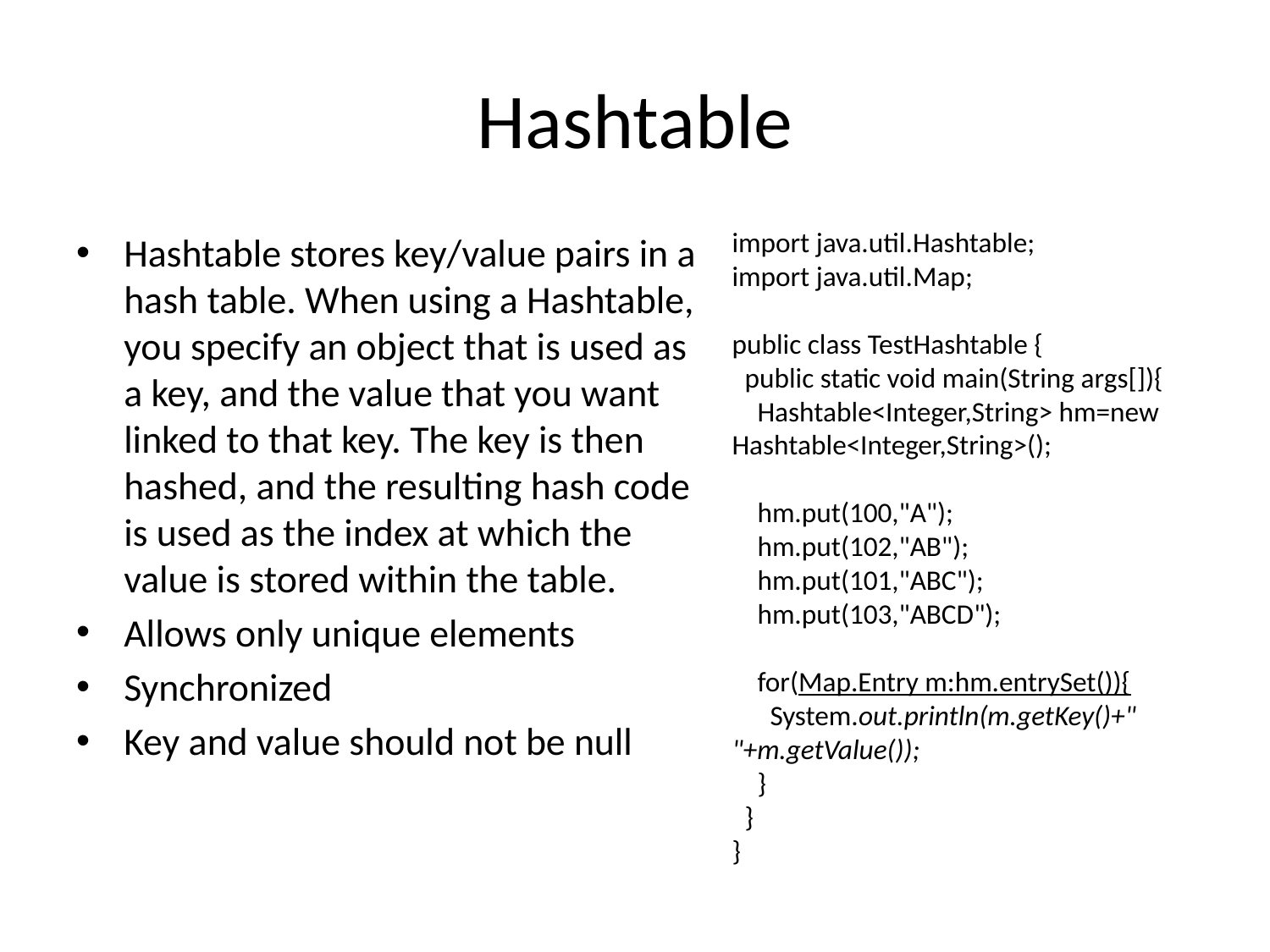

# Hashtable
import java.util.Hashtable;
import java.util.Map;

public class TestHashtable {
  public static void main(String args[]){
    Hashtable<Integer,String> hm=new     Hashtable<Integer,String>();

    hm.put(100,"A");
    hm.put(102,"AB");
    hm.put(101,"ABC");
    hm.put(103,"ABCD");

    for(Map.Entry m:hm.entrySet()){
      System.out.println(m.getKey()+" "+m.getValue());
    }
  }
}
Hashtable stores key/value pairs in a hash table. When using a Hashtable, you specify an object that is used as a key, and the value that you want linked to that key. The key is then hashed, and the resulting hash code is used as the index at which the value is stored within the table.
Allows only unique elements
Synchronized
Key and value should not be null